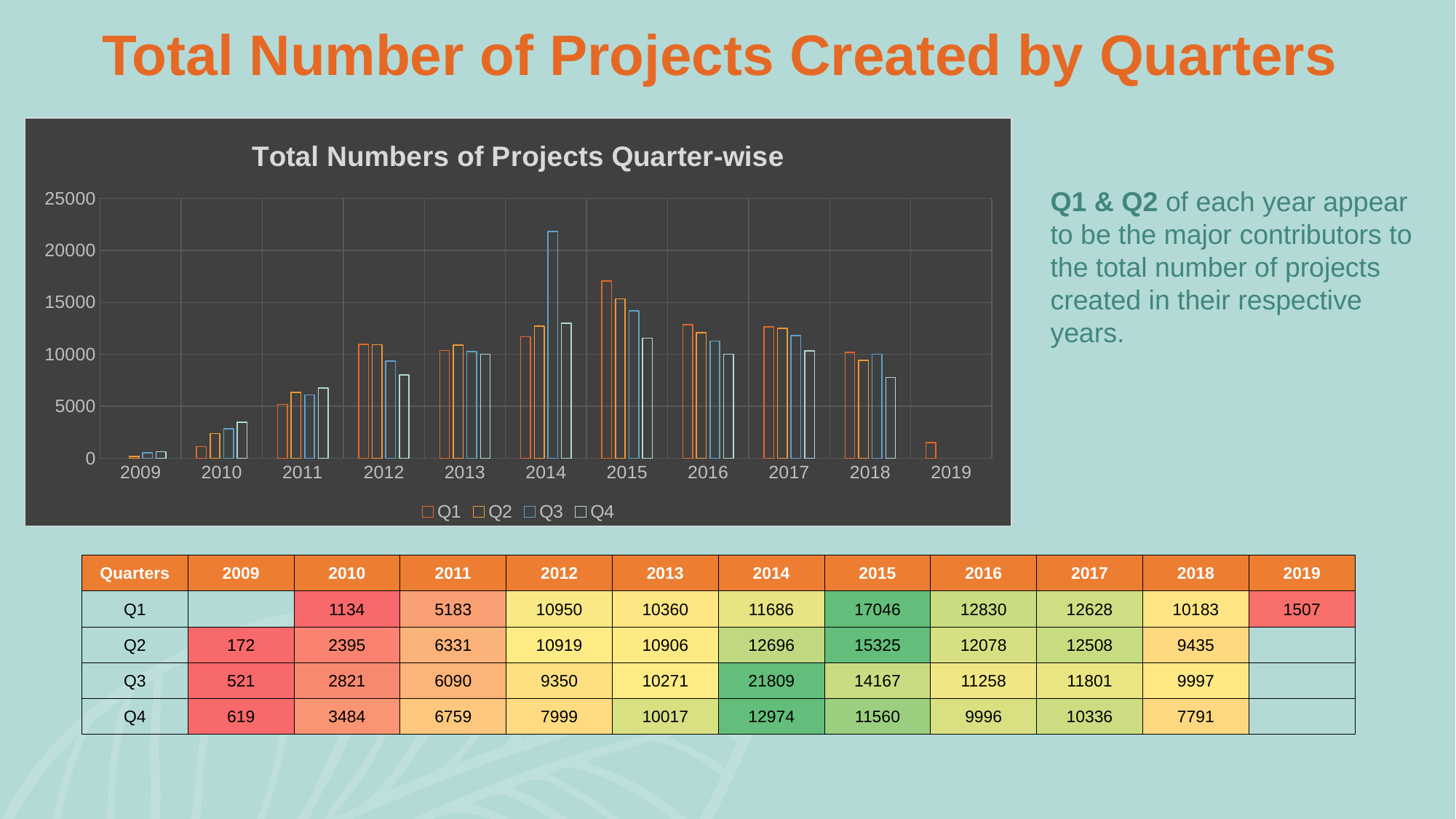

Total Number of Projects Created by Quarters

### Chart: Total Numbers of Projects Quarter-wise

| Category | Q1 | Q2 | Q3 | Q4 |
|---|---|---|---|---|
| 2009 | None | 172.0 | 521.0 | 619.0 |
| 2010 | 1134.0 | 2395.0 | 2821.0 | 3484.0 |
| 2011 | 5183.0 | 6331.0 | 6090.0 | 6759.0 |
| 2012 | 10950.0 | 10919.0 | 9350.0 | 7999.0 |
| 2013 | 10360.0 | 10906.0 | 10271.0 | 10017.0 |
| 2014 | 11686.0 | 12696.0 | 21809.0 | 12974.0 |
| 2015 | 17046.0 | 15325.0 | 14167.0 | 11560.0 |
| 2016 | 12830.0 | 12078.0 | 11258.0 | 9996.0 |
| 2017 | 12628.0 | 12508.0 | 11801.0 | 10336.0 |
| 2018 | 10183.0 | 9435.0 | 9997.0 | 7791.0 |
| 2019 | 1507.0 | None | None | None |
Q1 & Q2 of each year appear to be the major contributors to the total number of projects created in their respective years.
| Quarters | 2009 | 2010 | 2011 | 2012 | 2013 | 2014 | 2015 | 2016 | 2017 | 2018 | 2019 |
| --- | --- | --- | --- | --- | --- | --- | --- | --- | --- | --- | --- |
| Q1 |  | 1134 | 5183 | 10950 | 10360 | 11686 | 17046 | 12830 | 12628 | 10183 | 1507 |
| Q2 | 172 | 2395 | 6331 | 10919 | 10906 | 12696 | 15325 | 12078 | 12508 | 9435 |  |
| Q3 | 521 | 2821 | 6090 | 9350 | 10271 | 21809 | 14167 | 11258 | 11801 | 9997 |  |
| Q4 | 619 | 3484 | 6759 | 7999 | 10017 | 12974 | 11560 | 9996 | 10336 | 7791 |  |